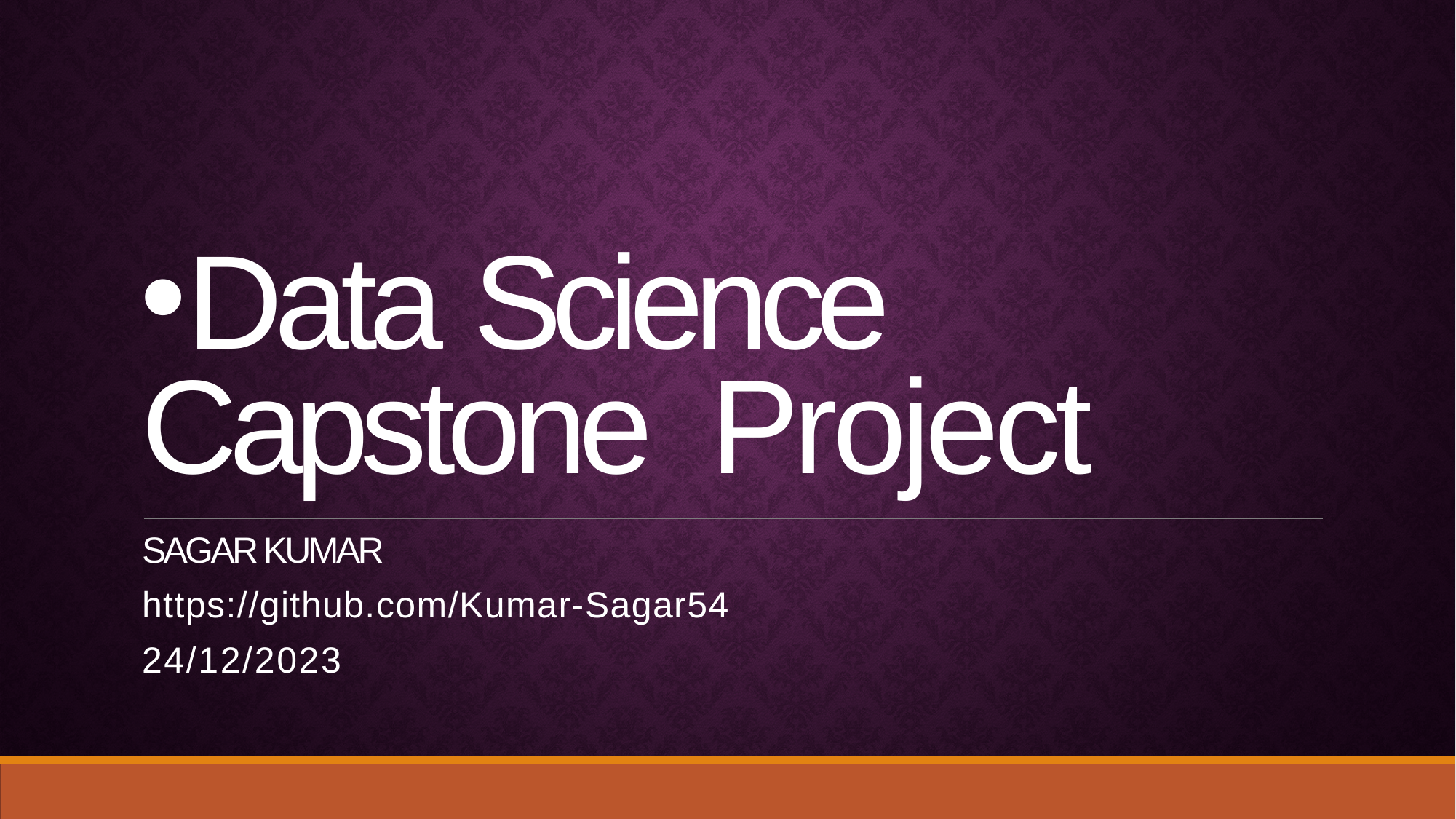

Data Science Capstone  Project
SAGAR KUMAR
https://github.com/Kumar-Sagar54
24/12/2023